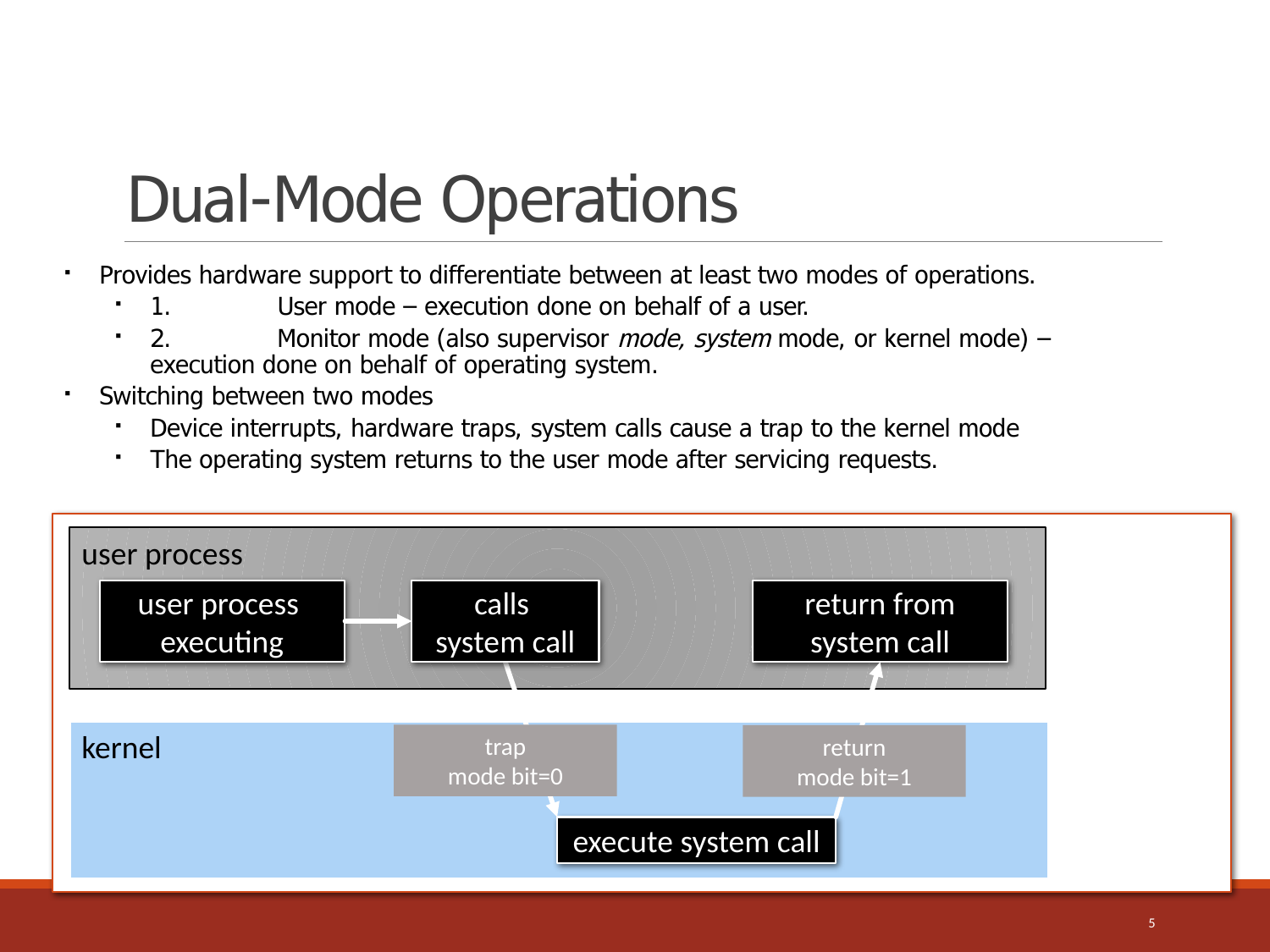

# Dual-Mode Operations
Provides hardware support to differentiate between at least two modes of operations.
1.	User mode – execution done on behalf of a user.
2.	Monitor mode (also supervisor mode, system mode, or kernel mode) – execution done on behalf of operating system.
Switching between two modes
Device interrupts, hardware traps, system calls cause a trap to the kernel mode
The operating system returns to the user mode after servicing requests.

user process
user mode
(mode bit=1)
user process
executing
calls
system call
return from system call
kernel
trap
mode bit=0
return
mode bit=1
kernel mode
(mode bit=0)
execute system call
5